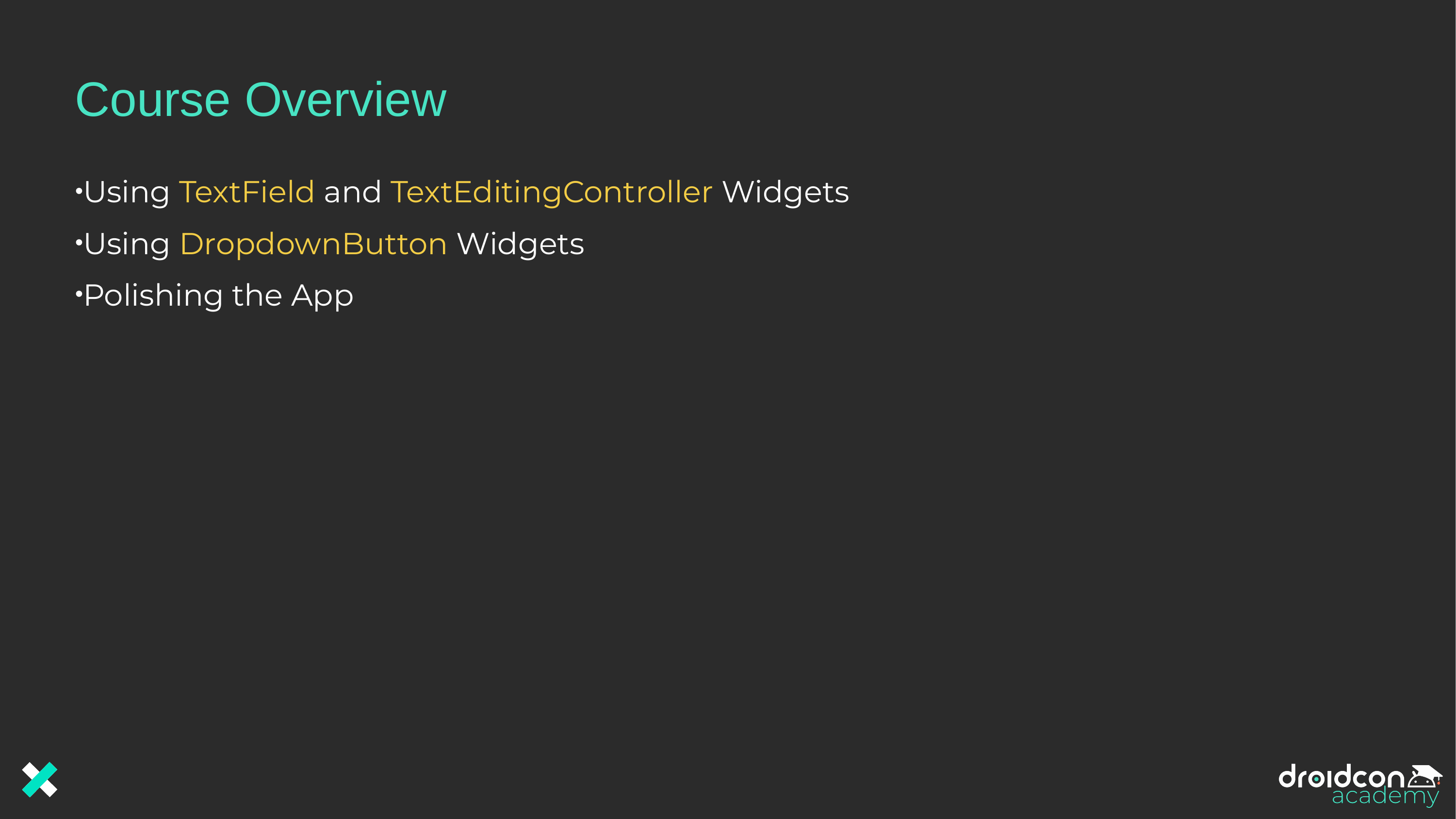

# Course Overview
Using TextField and TextEditingController Widgets
Using DropdownButton Widgets
Polishing the App